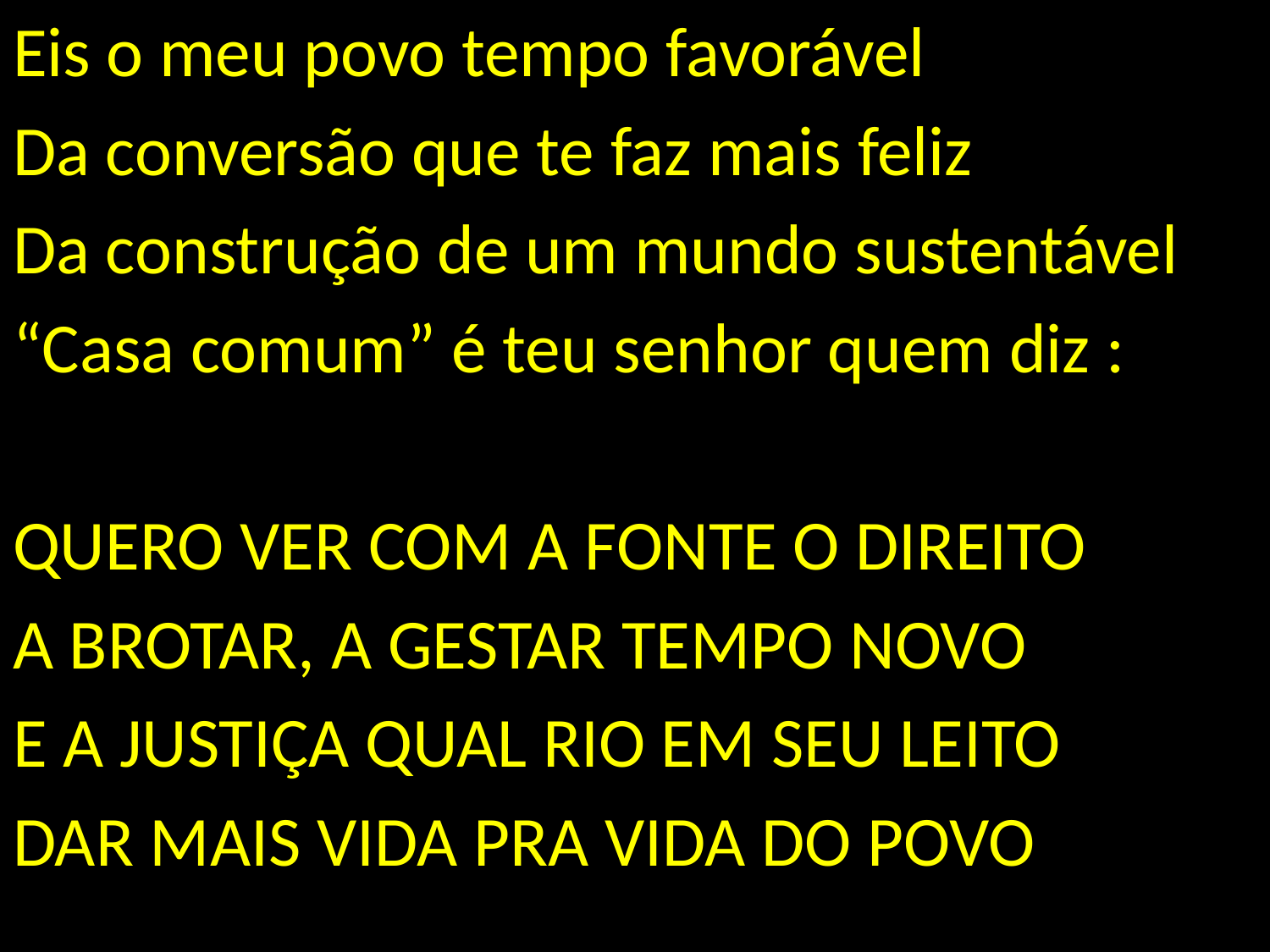

Eis o meu povo tempo favorável
Da conversão que te faz mais feliz
Da construção de um mundo sustentável
“Casa comum” é teu senhor quem diz :

QUERO VER COM A FONTE O DIREITO
A BROTAR, A GESTAR TEMPO NOVO
E A JUSTIÇA QUAL RIO EM SEU LEITO
DAR MAIS VIDA PRA VIDA DO POVO